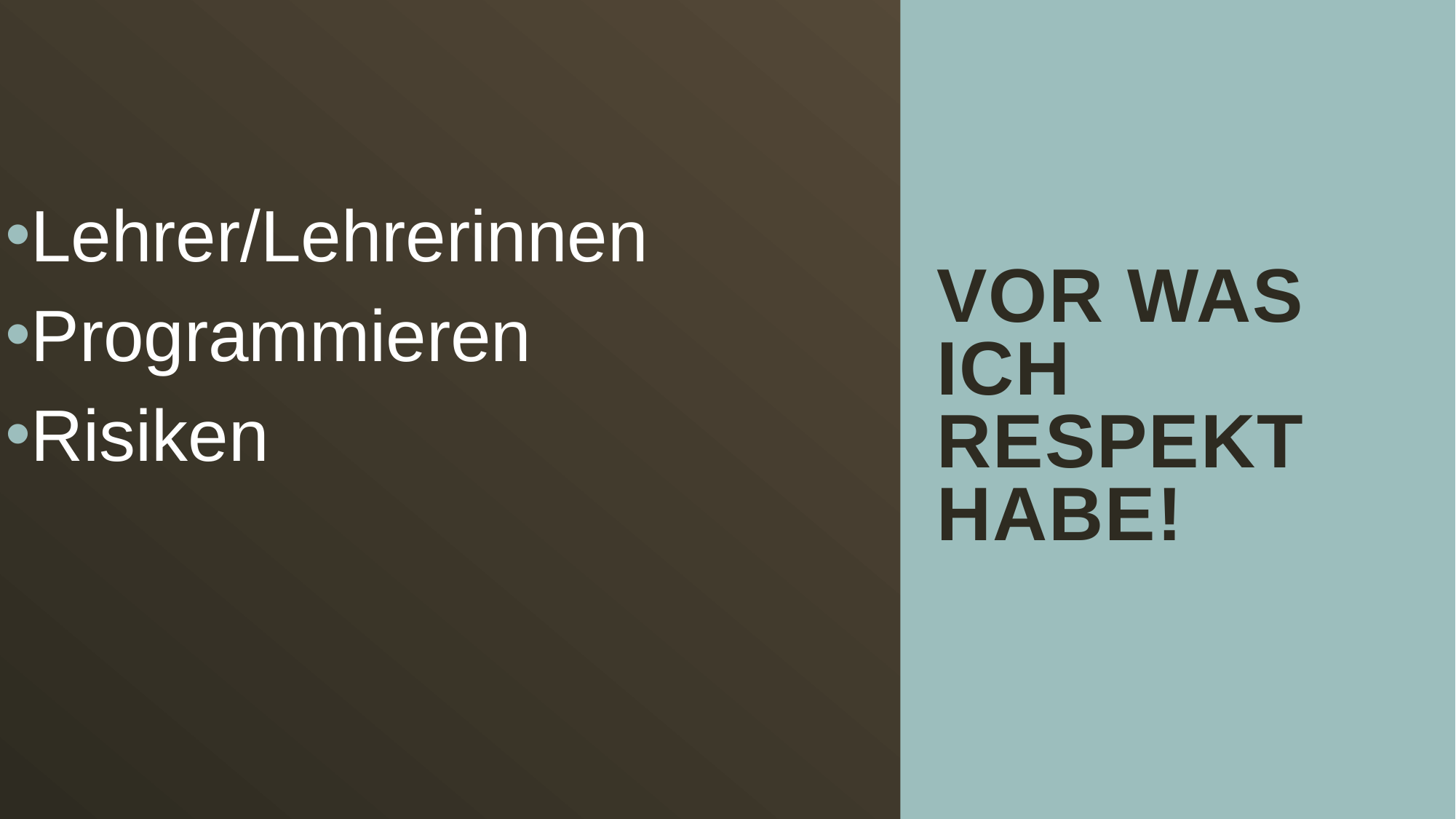

# Vor was ich respekt habe!
Lehrer/Lehrerinnen
Programmieren
Risiken